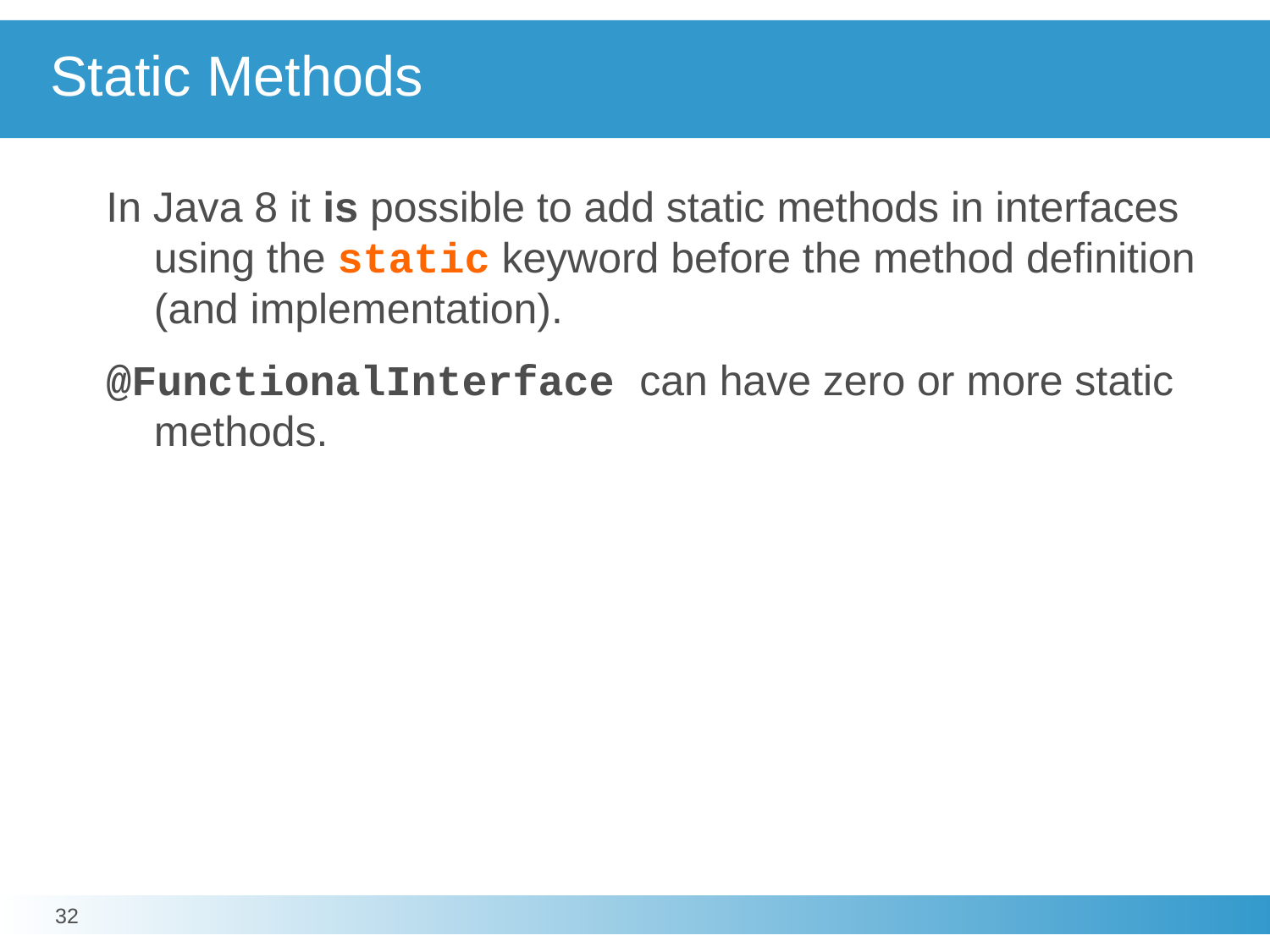

# Static Methods
In Java 8 it is possible to add static methods in interfaces using the static keyword before the method definition (and implementation).
@FunctionalInterface can have zero or more static methods.
32